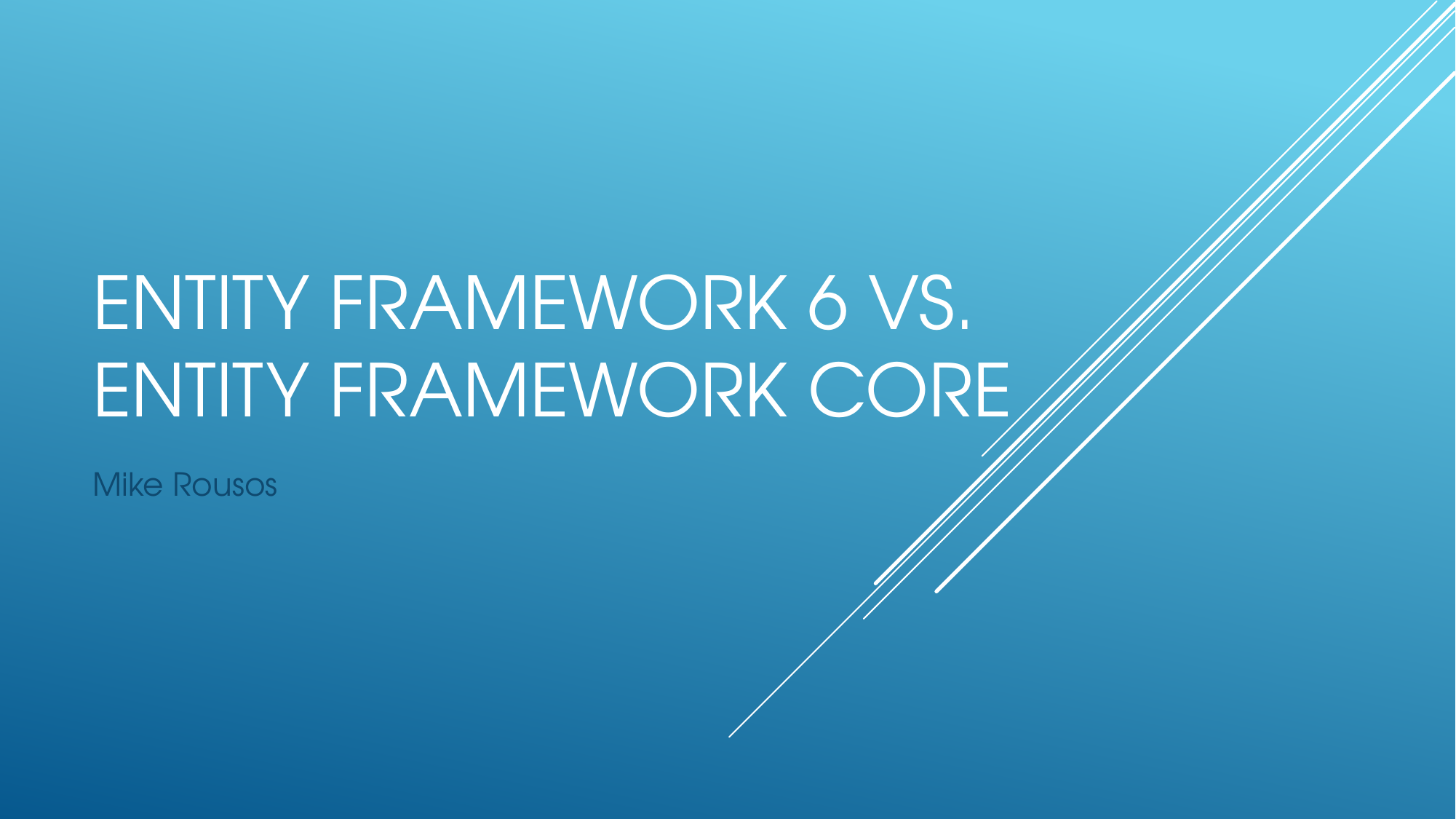

# Entity Framework 6 vs. Entity Framework Core
Mike Rousos